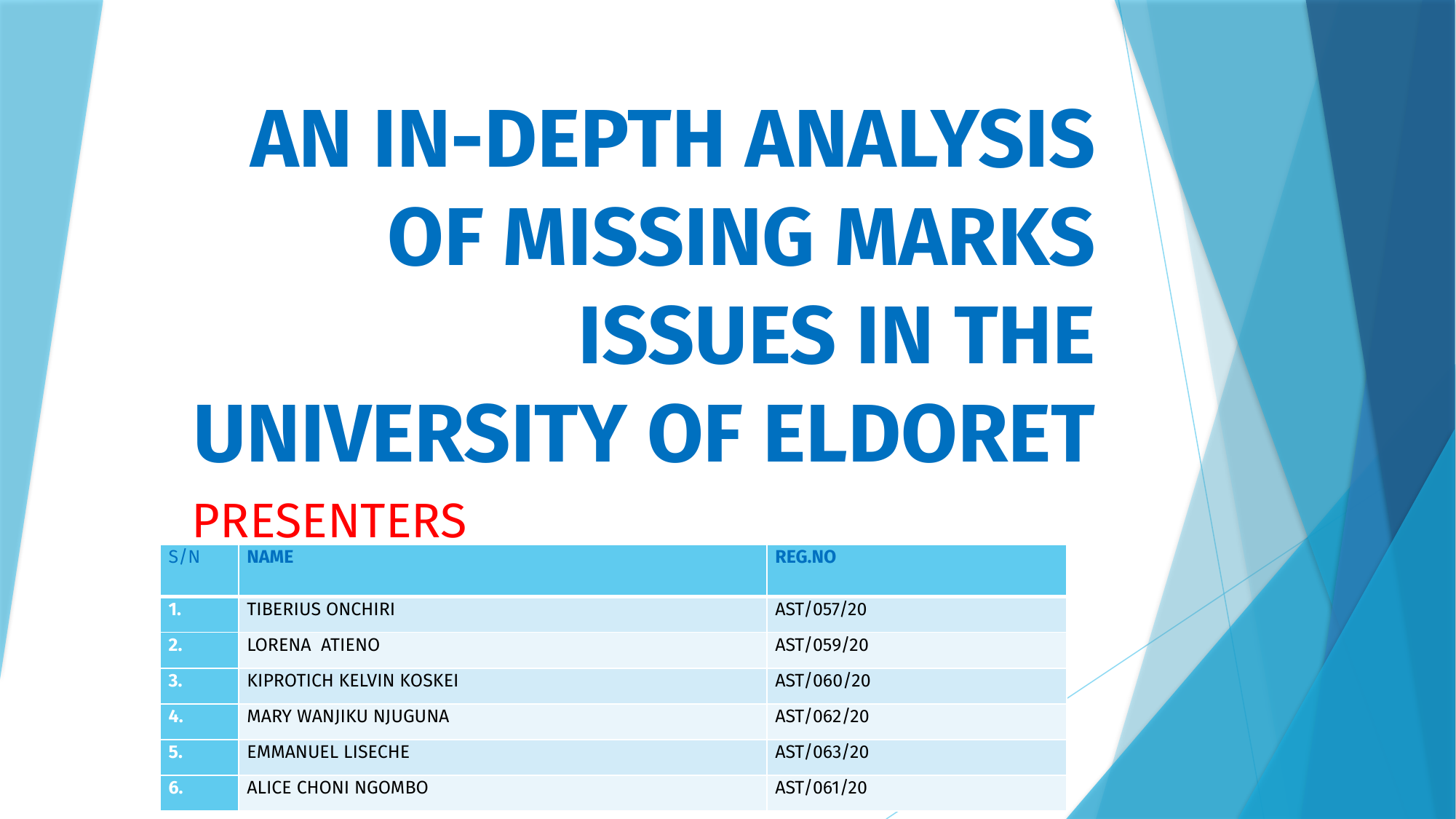

# AN IN-DEPTH ANALYSIS OF MISSING MARKS ISSUES IN THE UNIVERSITY OF ELDORET
PRESENTERS
| S/N | NAME | REG.NO |
| --- | --- | --- |
| 1. | TIBERIUS ONCHIRI | AST/057/20 |
| 2. | LORENA ATIENO | AST/059/20 |
| 3. | KIPROTICH KELVIN KOSKEI | AST/060/20 |
| 4. | MARY WANJIKU NJUGUNA | AST/062/20 |
| 5. | EMMANUEL LISECHE | AST/063/20 |
| 6. | ALICE CHONI NGOMBO | AST/061/20 |